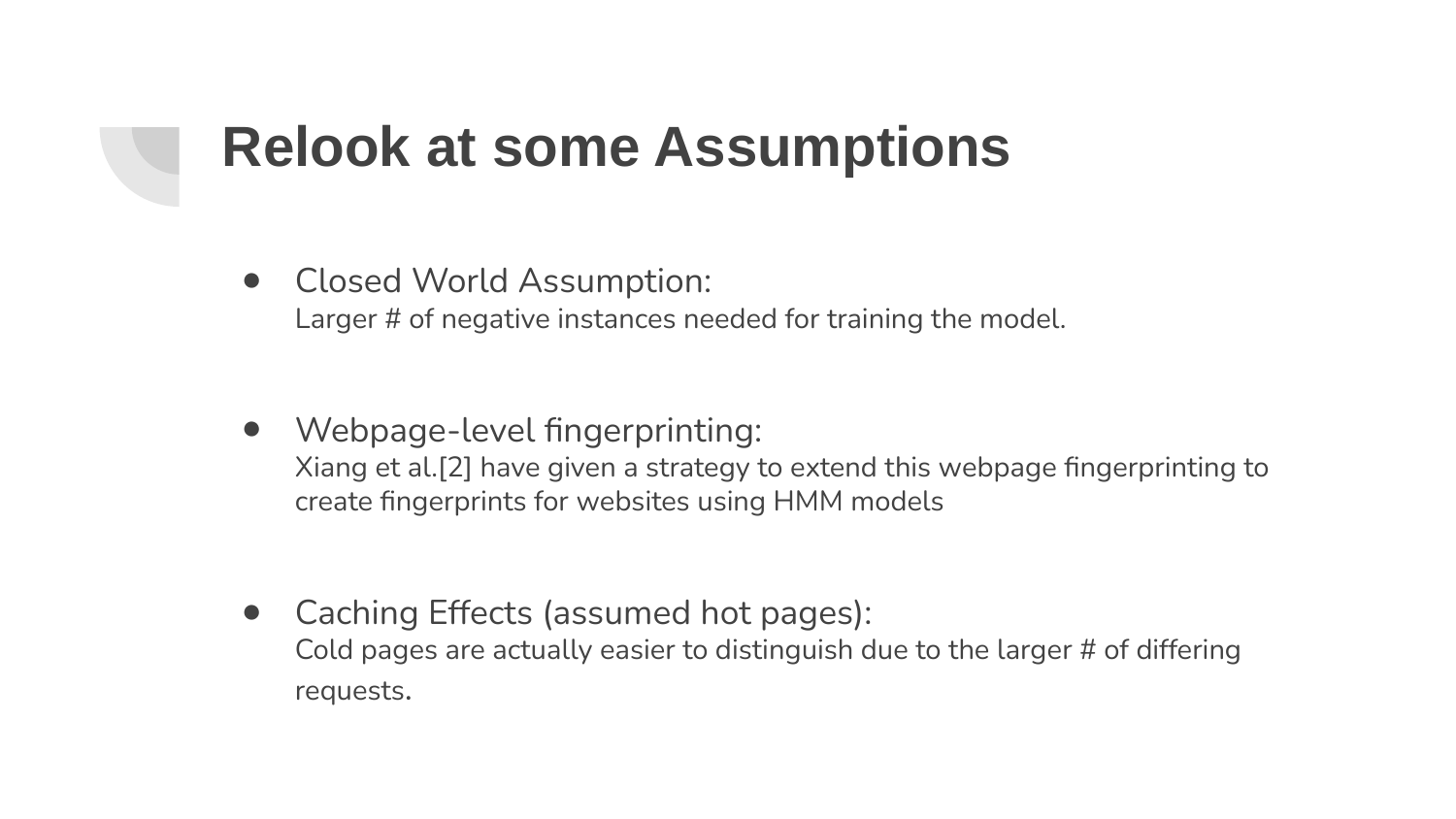

# Relook at some Assumptions
Closed World Assumption:
Larger # of negative instances needed for training the model.
Webpage-level fingerprinting:
Xiang et al.[2] have given a strategy to extend this webpage fingerprinting to create fingerprints for websites using HMM models
Caching Effects (assumed hot pages):
Cold pages are actually easier to distinguish due to the larger # of differing requests.